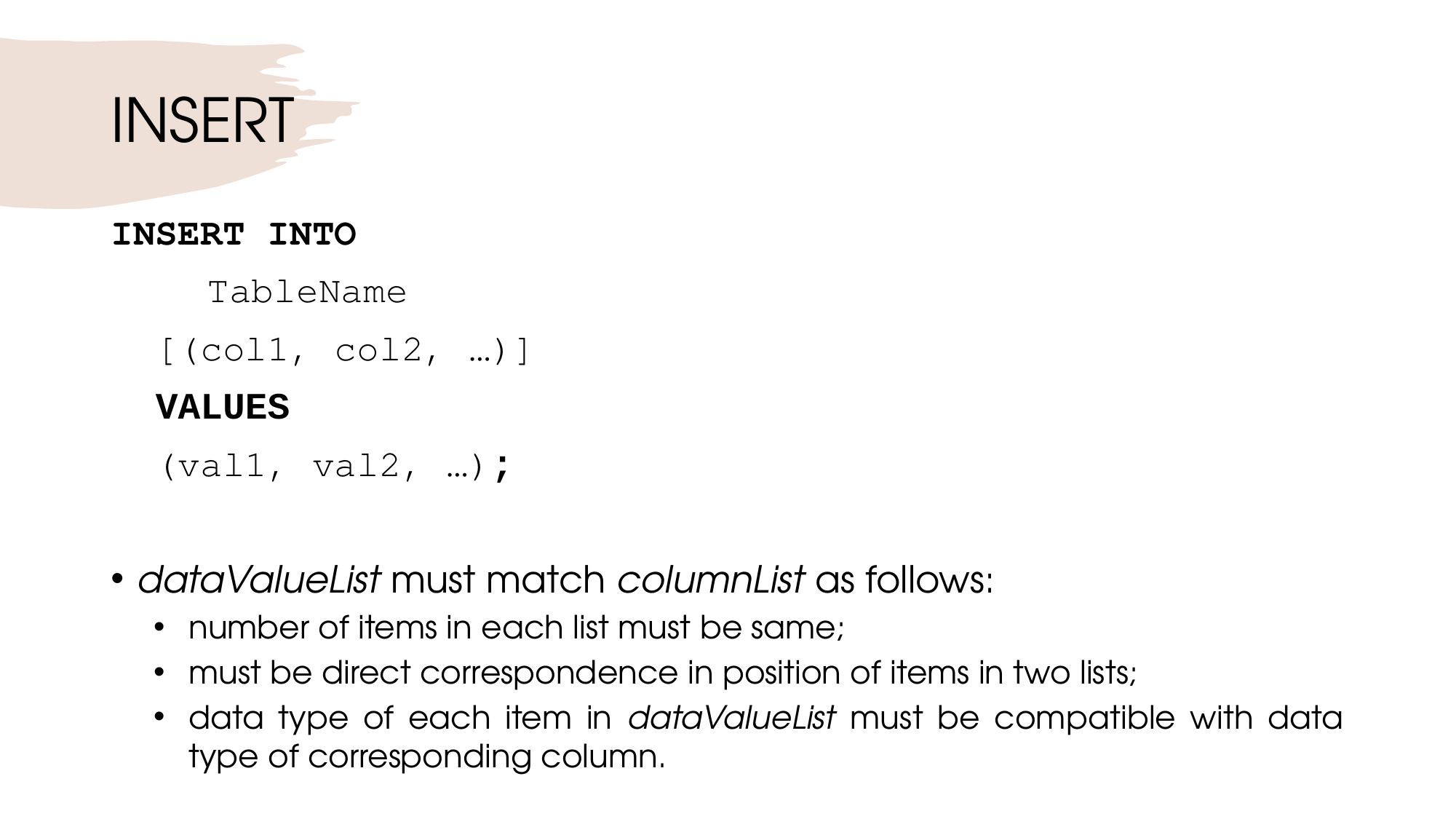

# INSERT
INSERT INTO
	TableName
  [(col1, col2, …)]
  VALUES
  (val1, val2, …);

dataValueList must match columnList as follows:
number of items in each list must be same;
must be direct correspondence in position of items in two lists;
data type of each item in dataValueList must be compatible with data type of corresponding column.